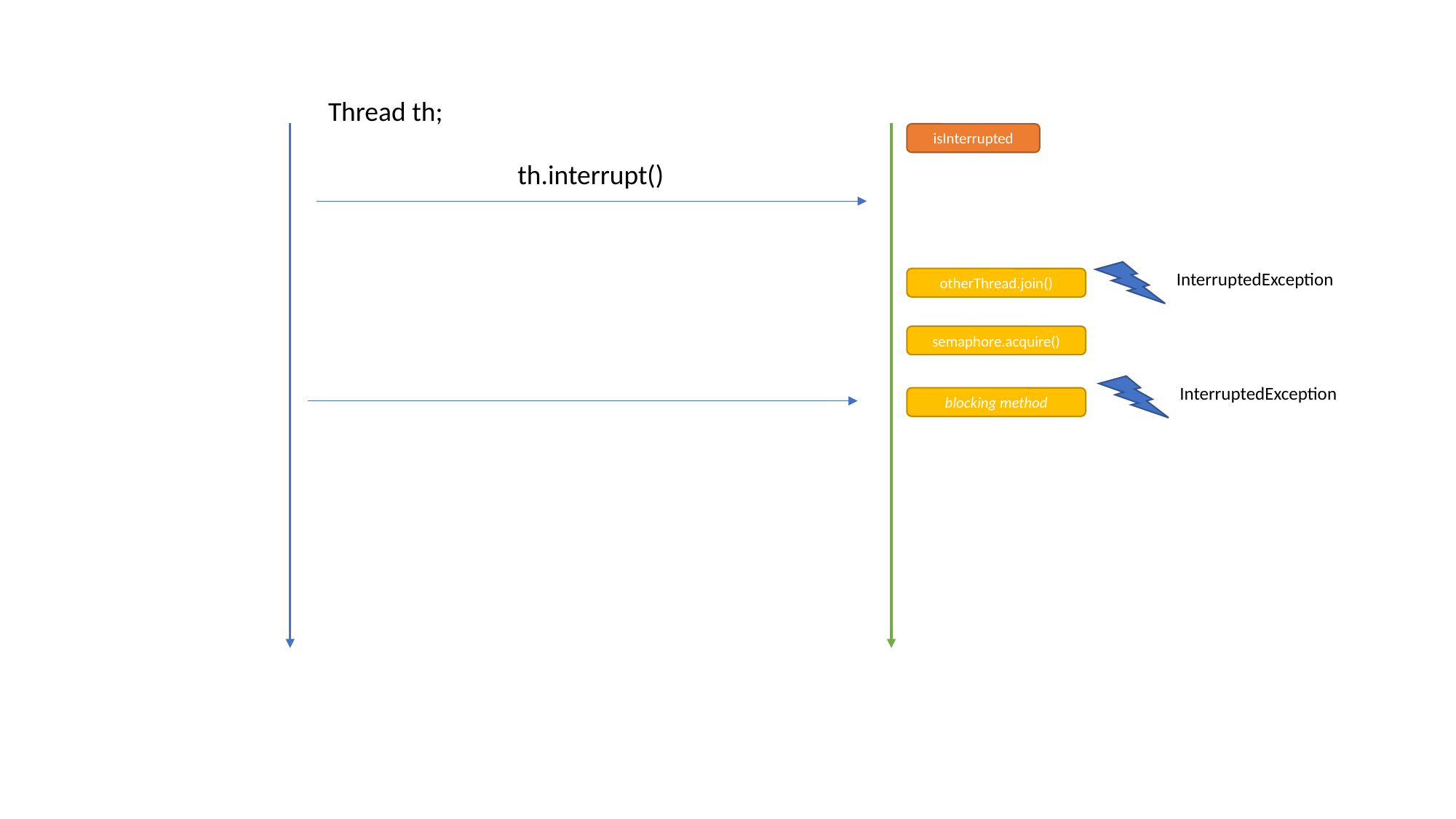

Thread th;
isInterrupted
th.interrupt()

InterruptedException
otherThread.join()
semaphore.acquire()

InterruptedException
blocking method